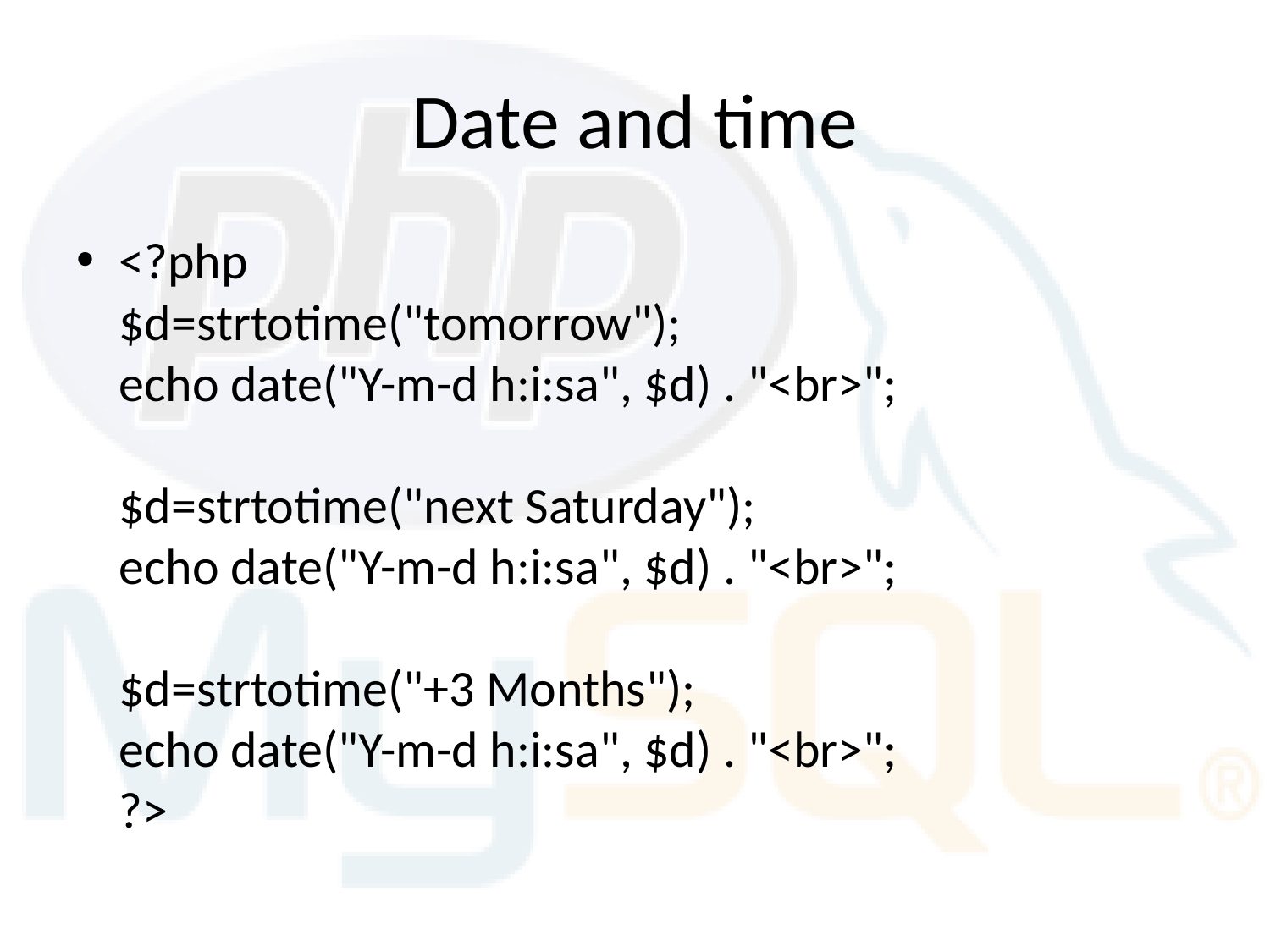

# Date and time
<?php
$d=strtotime("tomorrow");
echo date("Y-m-d h:i:sa", $d) . "<br>";
$d=strtotime("next Saturday");
echo date("Y-m-d h:i:sa", $d) . "<br>";
$d=strtotime("+3 Months");
echo date("Y-m-d h:i:sa", $d) . "<br>";
?>